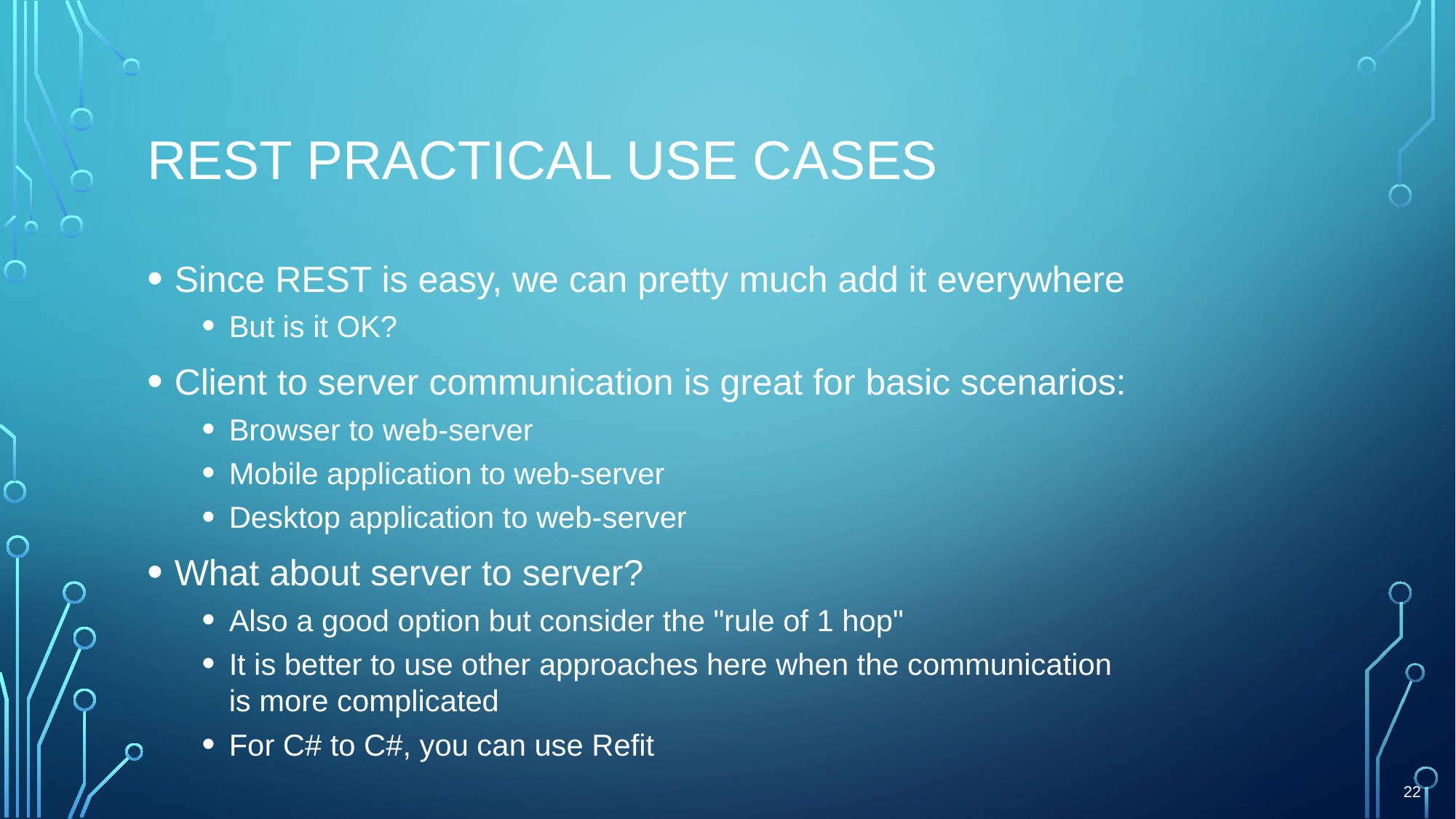

# REST Practical Use cases
Since REST is easy, we can pretty much add it everywhere
But is it OK?
Client to server communication is great for basic scenarios:
Browser to web-server
Mobile application to web-server
Desktop application to web-server
What about server to server?
Also a good option but consider the "rule of 1 hop"
It is better to use other approaches here when the communication
is more complicated
For C# to C#, you can use Refit
22